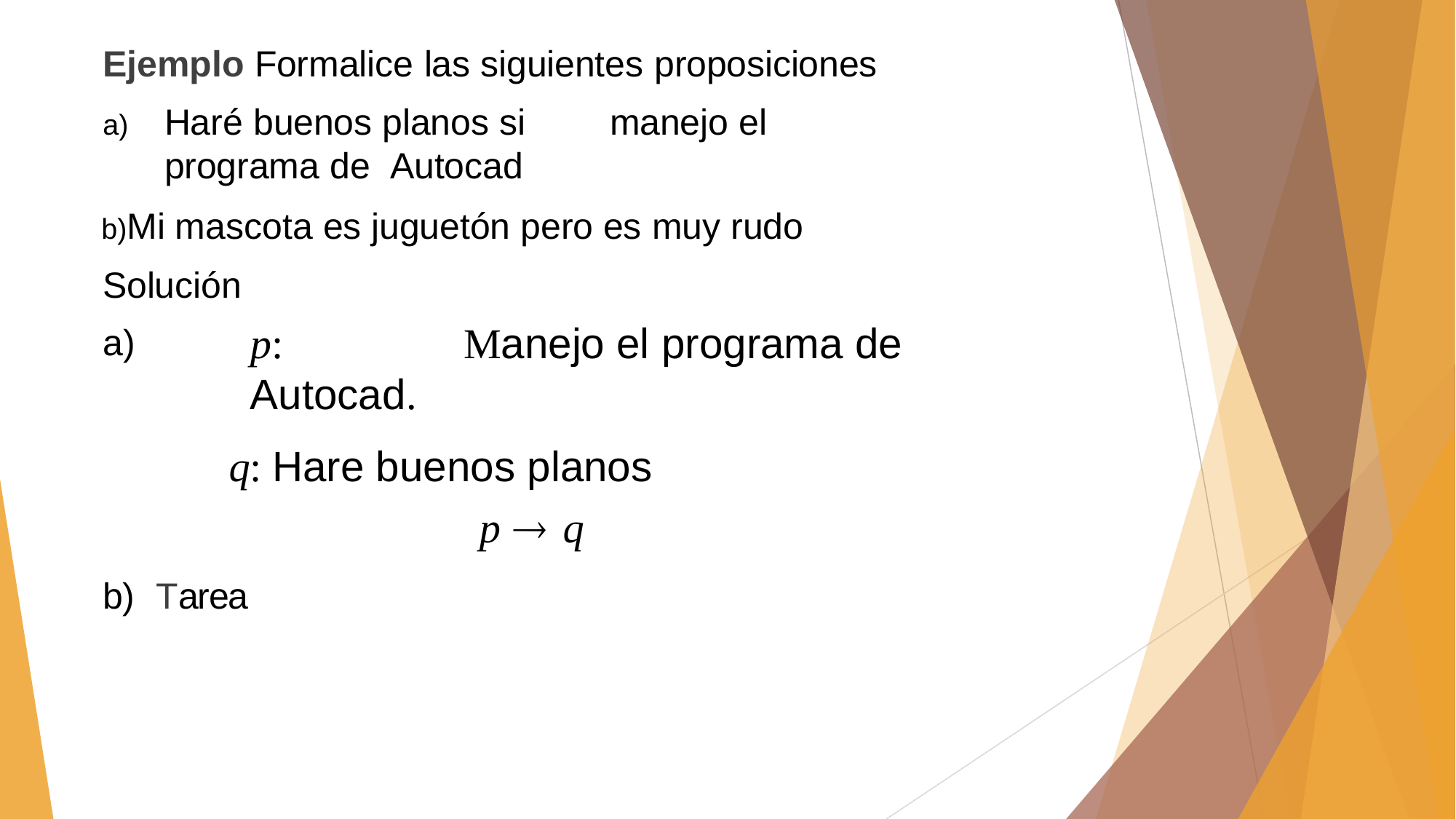

Ejemplo Formalice las siguientes proposiciones
Haré buenos planos si	manejo el programa de  Autocad
Mi mascota es juguetón pero es muy rudo  Solución
p:	Manejo el programa de Autocad.
q: Hare buenos planos
p → q
b)	Tarea
a)